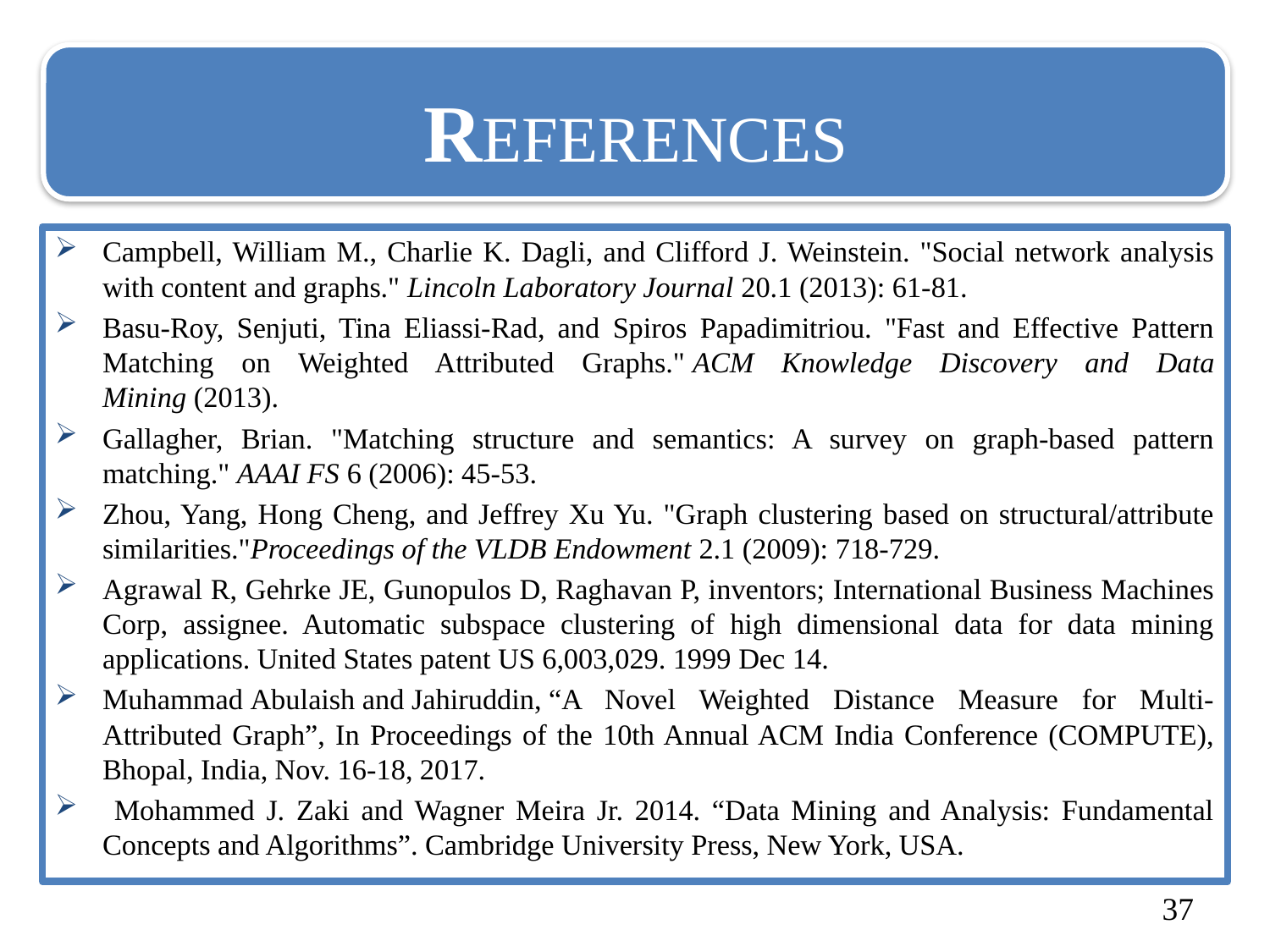

REFERENCES
Campbell, William M., Charlie K. Dagli, and Clifford J. Weinstein. "Social network analysis with content and graphs." Lincoln Laboratory Journal 20.1 (2013): 61-81.
Basu-Roy, Senjuti, Tina Eliassi-Rad, and Spiros Papadimitriou. "Fast and Effective Pattern Matching on Weighted Attributed Graphs." ACM Knowledge Discovery and Data Mining (2013).
Gallagher, Brian. "Matching structure and semantics: A survey on graph-based pattern matching." AAAI FS 6 (2006): 45-53.
Zhou, Yang, Hong Cheng, and Jeffrey Xu Yu. "Graph clustering based on structural/attribute similarities."Proceedings of the VLDB Endowment 2.1 (2009): 718-729.
Agrawal R, Gehrke JE, Gunopulos D, Raghavan P, inventors; International Business Machines Corp, assignee. Automatic subspace clustering of high dimensional data for data mining applications. United States patent US 6,003,029. 1999 Dec 14.
Muhammad Abulaish and Jahiruddin, “A Novel Weighted Distance Measure for Multi-Attributed Graph”, In Proceedings of the 10th Annual ACM India Conference (COMPUTE), Bhopal, India, Nov. 16-18, 2017.
 Mohammed J. Zaki and Wagner Meira Jr. 2014. “Data Mining and Analysis: Fundamental Concepts and Algorithms”. Cambridge University Press, New York, USA.

37